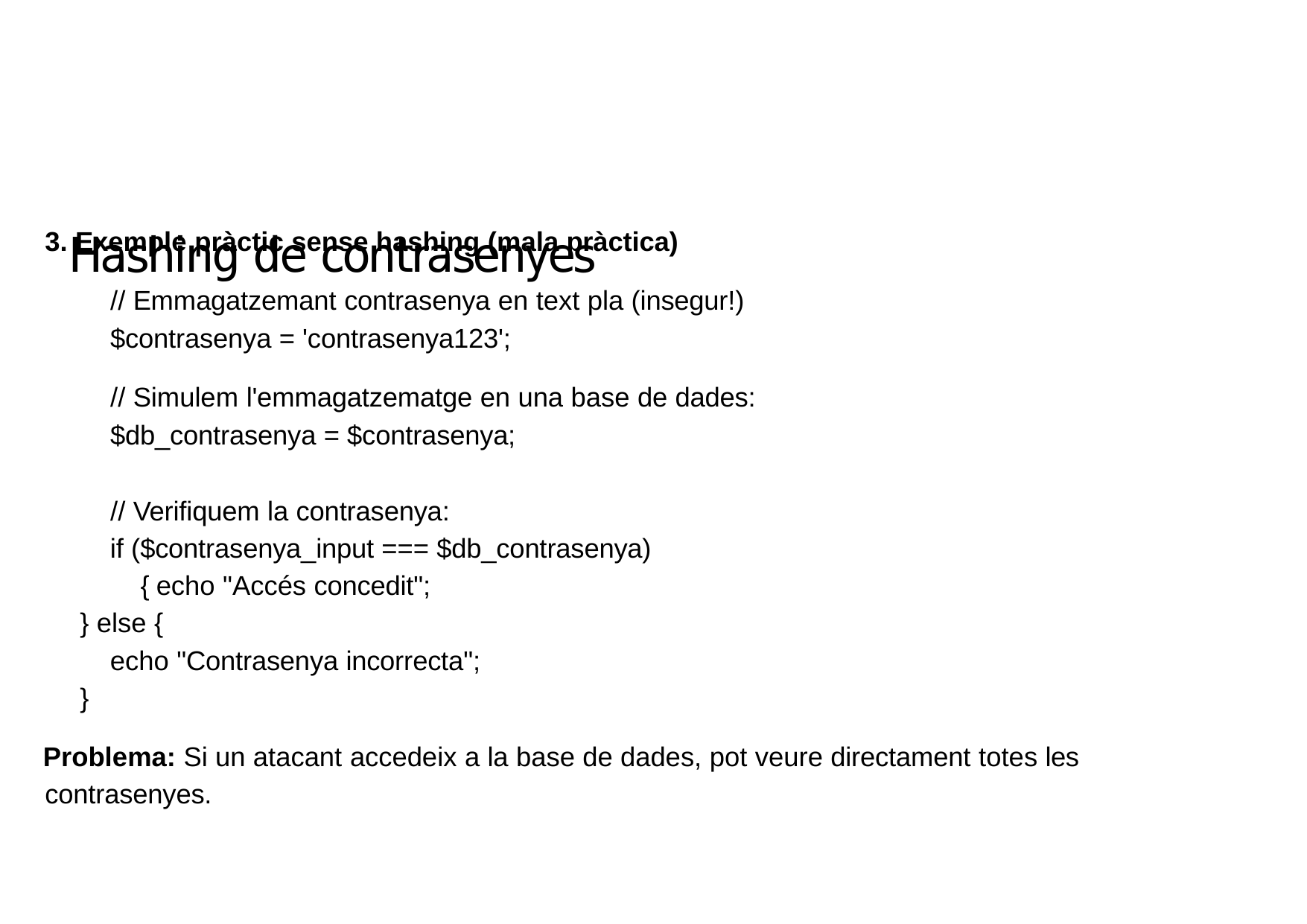

# Hashing de contrasenyes
3. Exemple pràctic sense hashing (mala pràctica)
// Emmagatzemant contrasenya en text pla (insegur!)
$contrasenya = 'contrasenya123';
// Simulem l'emmagatzematge en una base de dades:
$db_contrasenya = $contrasenya;

// Verifiquem la contrasenya:
if ($contrasenya_input === $db_contrasenya) { echo "Accés concedit";
} else {
echo "Contrasenya incorrecta";
}
Problema: Si un atacant accedeix a la base de dades, pot veure directament totes les contrasenyes.